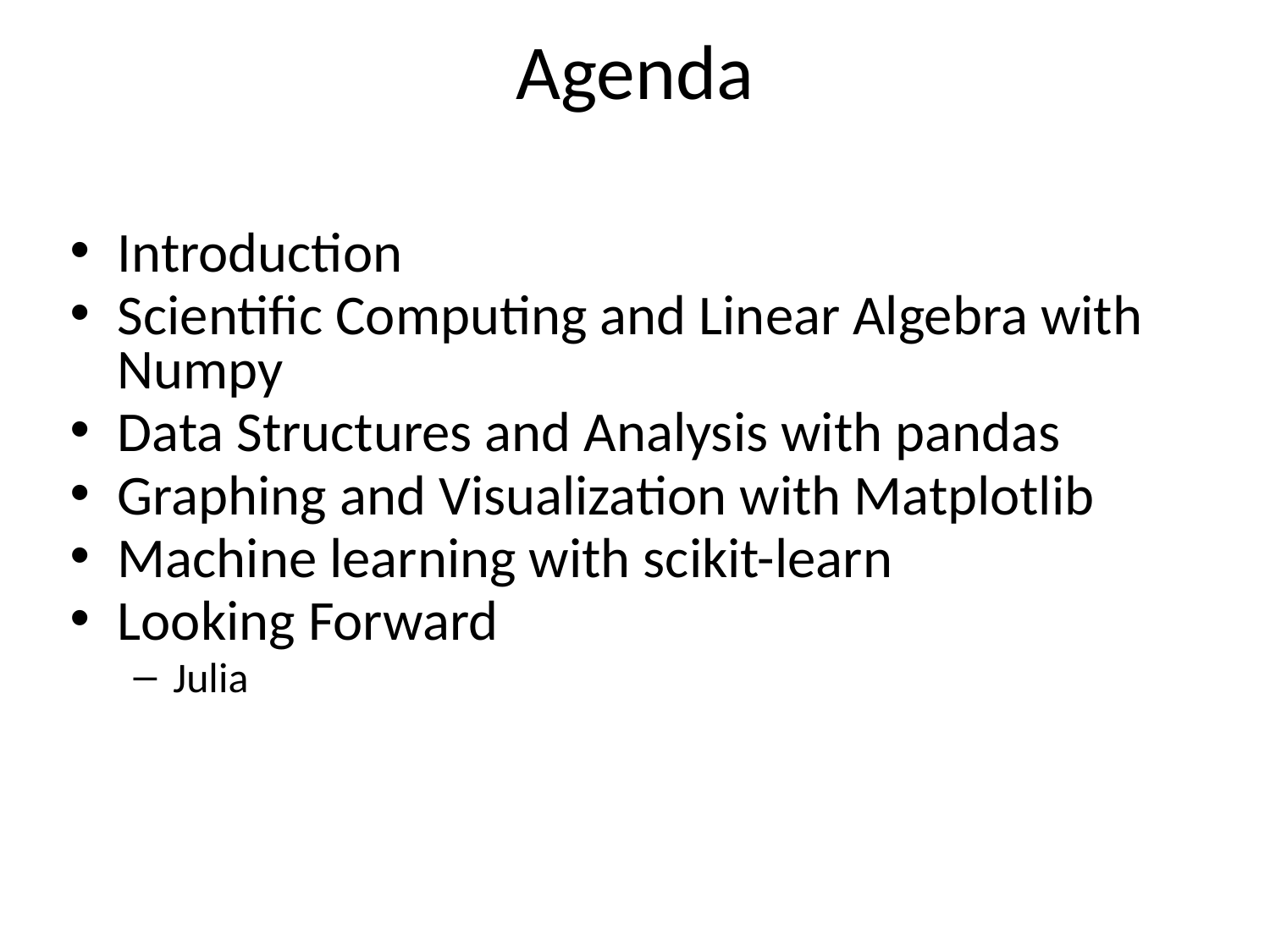

# Agenda
Introduction
Scientific Computing and Linear Algebra with Numpy
Data Structures and Analysis with pandas
Graphing and Visualization with Matplotlib
Machine learning with scikit-learn
Looking Forward
Julia